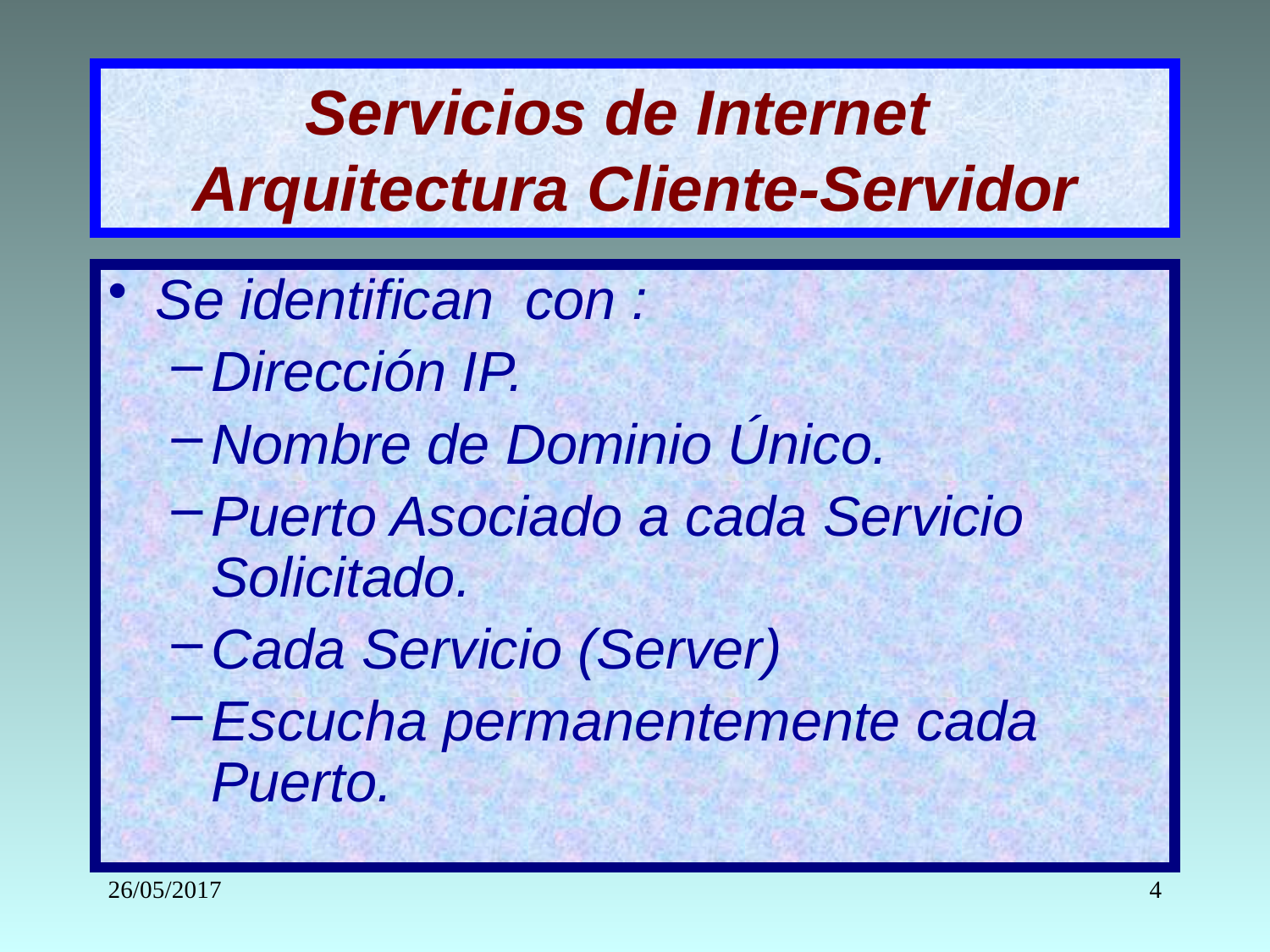

# Servicios de Internet Arquitectura Cliente-Servidor
Se identifican  con :
Dirección IP.
Nombre de Dominio Único.
Puerto Asociado a cada Servicio Solicitado.
Cada Servicio (Server)
Escucha permanentemente cada Puerto.
26/05/2017
4